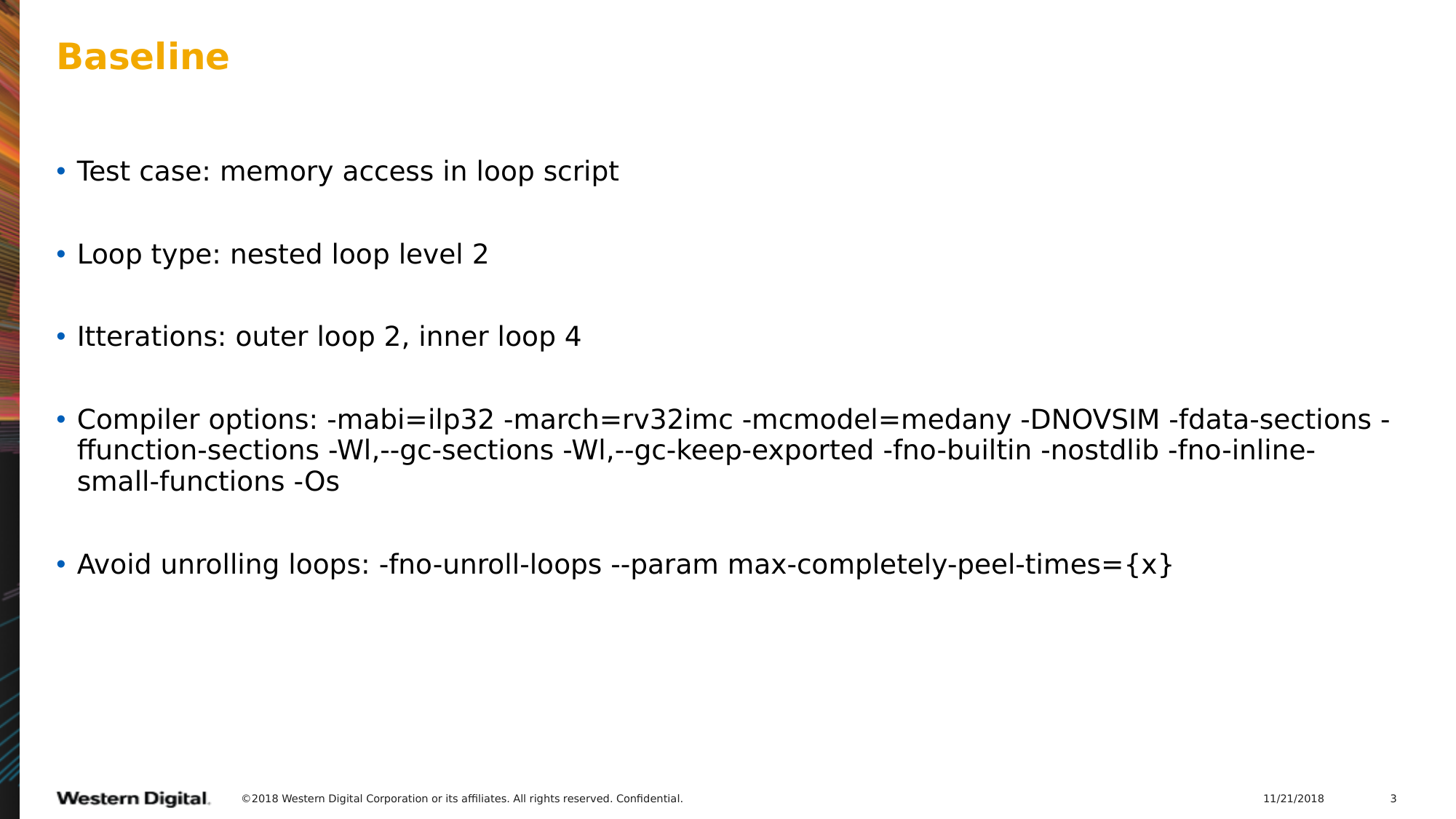

# Baseline

Test case: memory access in loop script

Loop type: nested loop level 2

Itterations: outer loop 2, inner loop 4

Compiler options: -mabi=ilp32 -march=rv32imc -mcmodel=medany -DNOVSIM -fdata-sections -ffunction-sections -Wl,--gc-sections -Wl,--gc-keep-exported -fno-builtin -nostdlib -fno-inline-small-functions -Os

Avoid unrolling loops: -fno-unroll-loops --param max-completely-peel-times={x}

©2018 Western Digital Corporation or its affiliates. All rights reserved. Confidential.
11/21/2018
3